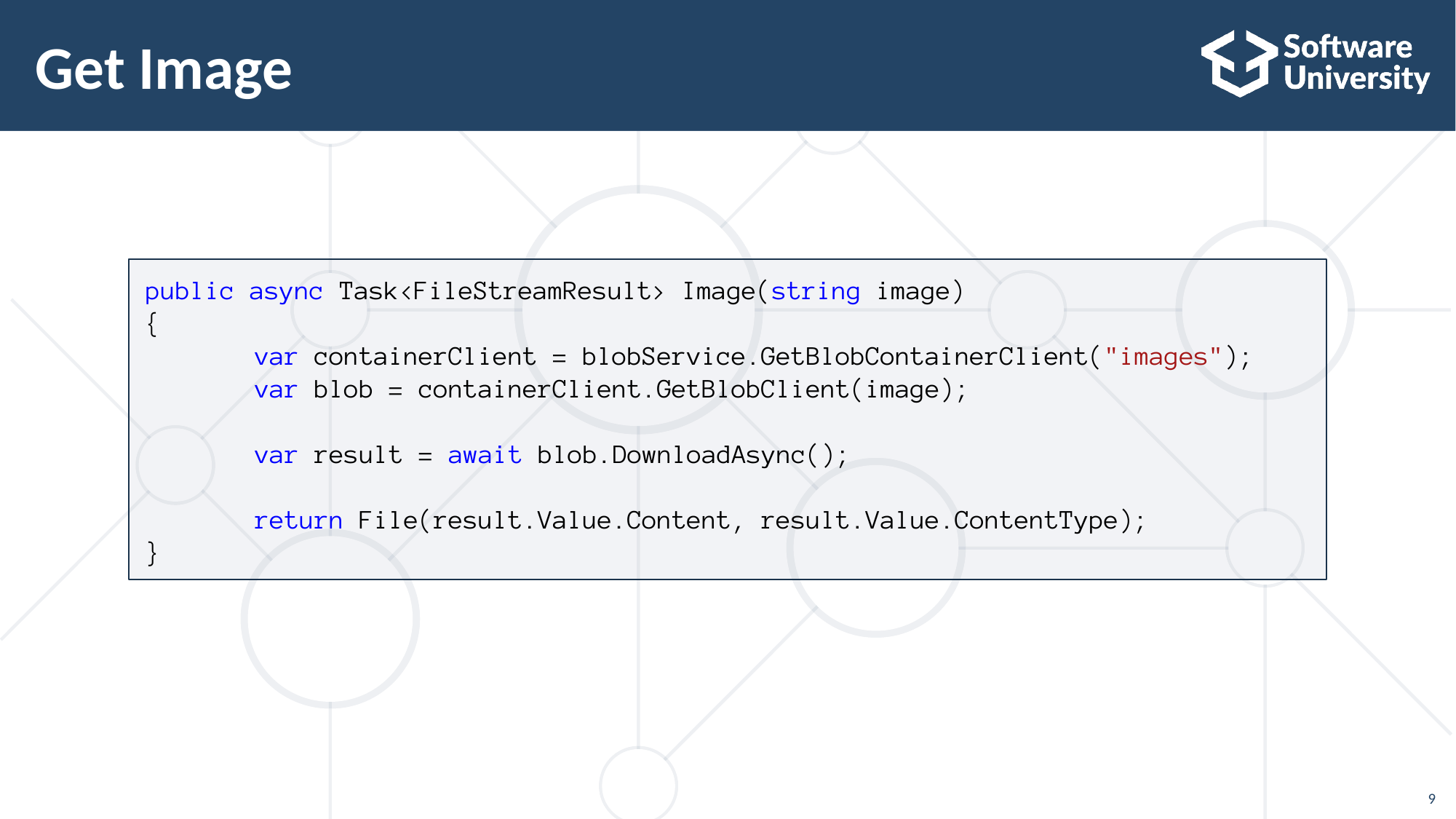

# Get Image
public async Task<FileStreamResult> Image(string image)
{
	var containerClient = blobService.GetBlobContainerClient("images");
	var blob = containerClient.GetBlobClient(image);

	var result = await blob.DownloadAsync();

	return File(result.Value.Content, result.Value.ContentType);
}
9